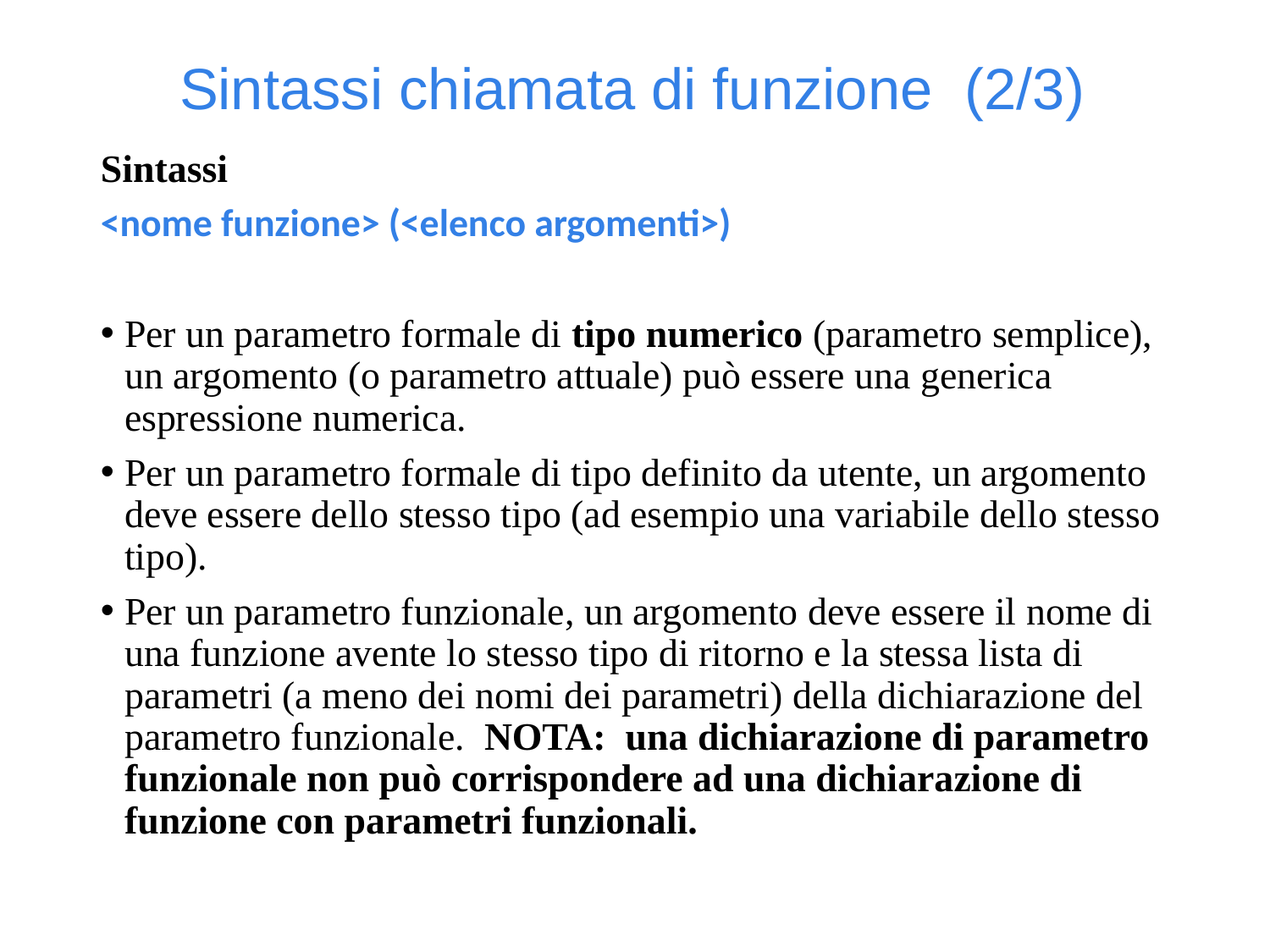

Sintassi chiamata di funzione  (2/3)
Sintassi
<nome funzione> (<elenco argomenti>)

Per un parametro formale di tipo numerico (parametro semplice), un argomento (o parametro attuale) può essere una generica espressione numerica.
Per un parametro formale di tipo definito da utente, un argomento deve essere dello stesso tipo (ad esempio una variabile dello stesso tipo).
Per un parametro funzionale, un argomento deve essere il nome di una funzione avente lo stesso tipo di ritorno e la stessa lista di parametri (a meno dei nomi dei parametri) della dichiarazione del parametro funzionale.  NOTA:  una dichiarazione di parametro funzionale non può corrispondere ad una dichiarazione di funzione con parametri funzionali.